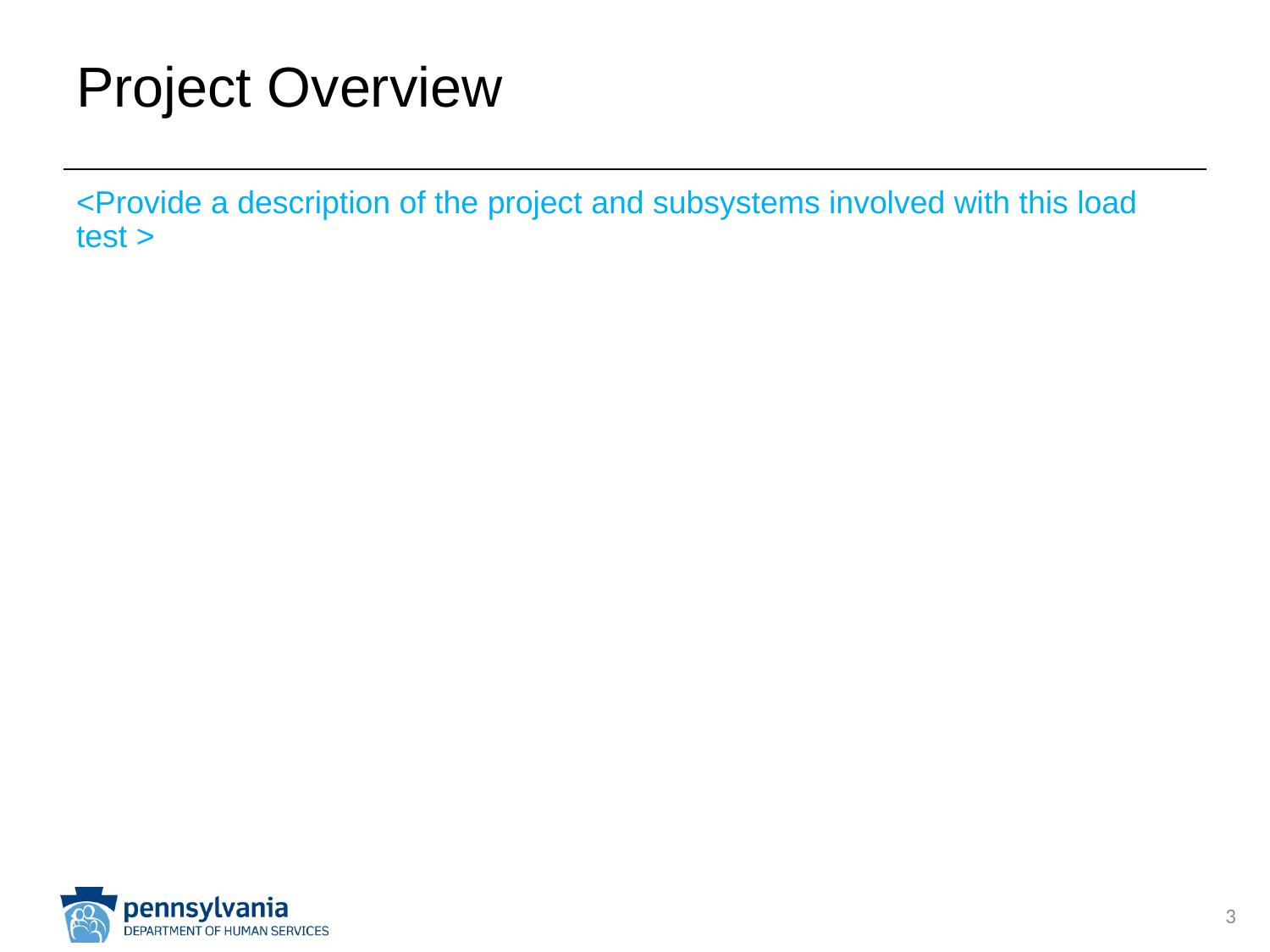

# Project Overview
<Provide a description of the project and subsystems involved with this load test >
3